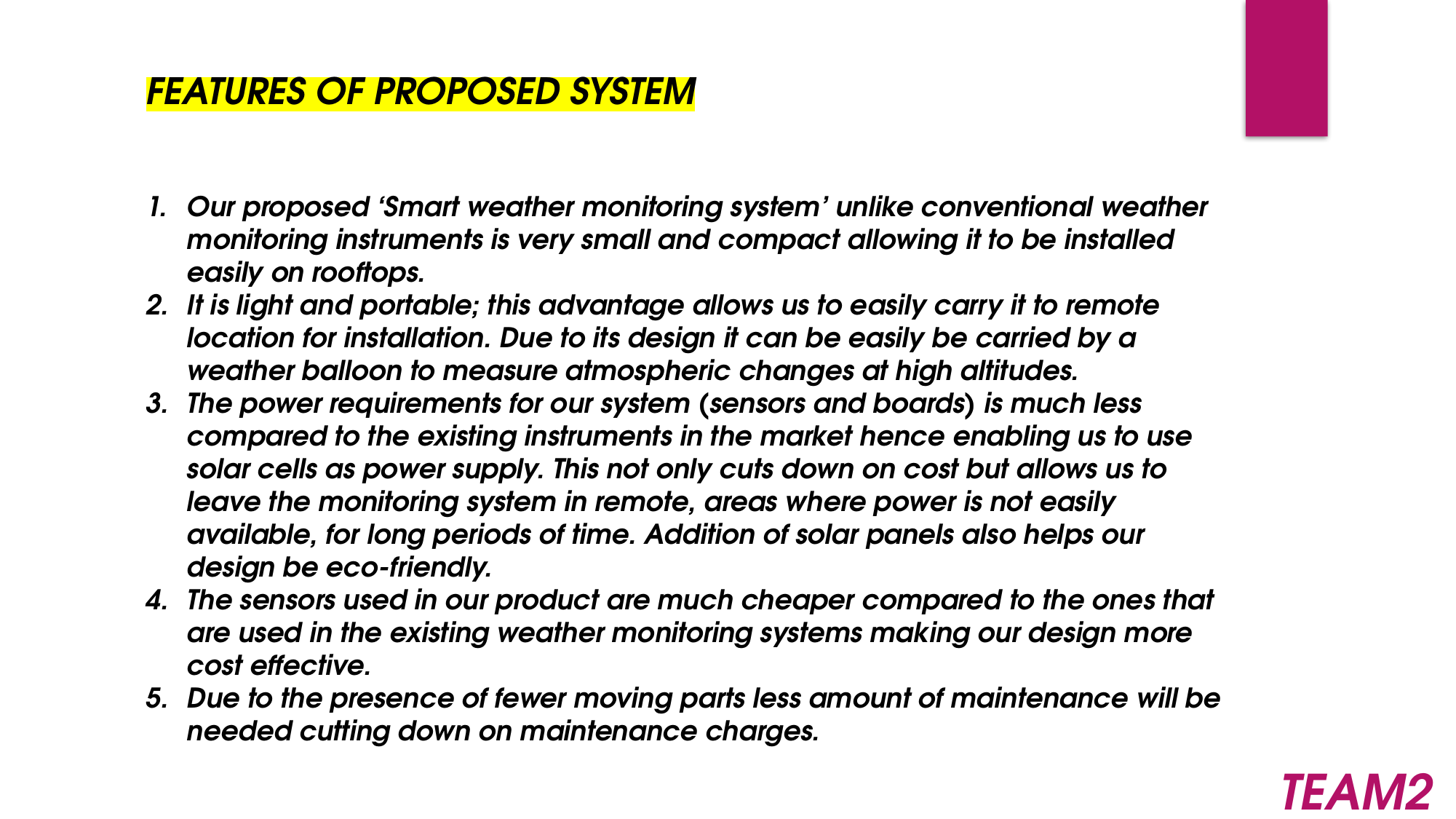

FEATURES OF PROPOSED SYSTEM
Our proposed ‘Smart weather monitoring system’ unlike conventional weather monitoring instruments is very small and compact allowing it to be installed easily on rooftops.
It is light and portable; this advantage allows us to easily carry it to remote location for installation. Due to its design it can be easily be carried by a weather balloon to measure atmospheric changes at high altitudes.
The power requirements for our system (sensors and boards) is much less compared to the existing instruments in the market hence enabling us to use solar cells as power supply. This not only cuts down on cost but allows us to leave the monitoring system in remote, areas where power is not easily available, for long periods of time. Addition of solar panels also helps our design be eco-friendly.
The sensors used in our product are much cheaper compared to the ones that are used in the existing weather monitoring systems making our design more cost effective.
Due to the presence of fewer moving parts less amount of maintenance will be needed cutting down on maintenance charges.
TEAM2